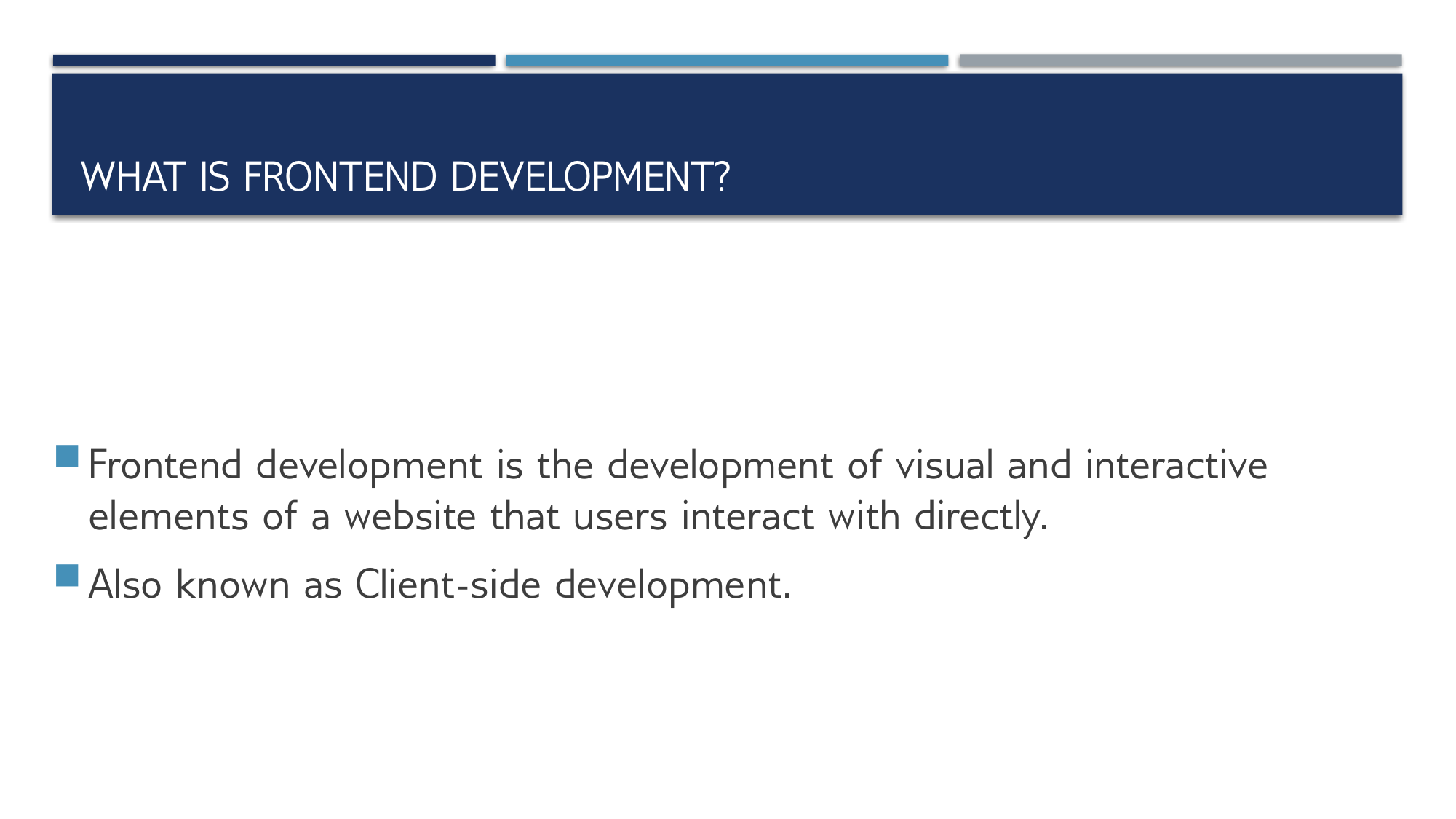

# What is Frontend development?
Frontend development is the development of visual and interactive elements of a website that users interact with directly.
Also known as Client-side development.